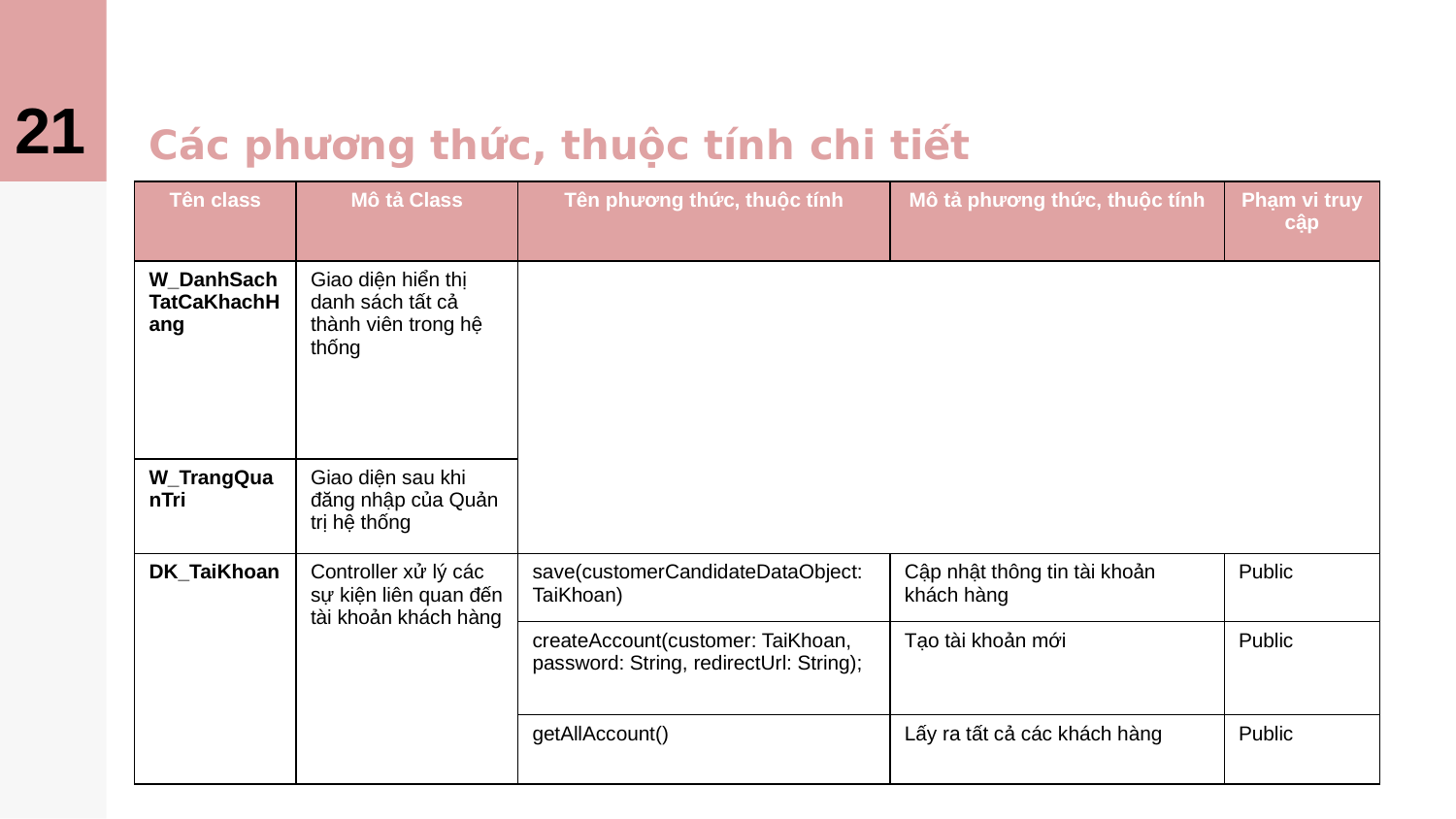

21
# Các phương thức, thuộc tính chi tiết
| Tên class | Mô tả Class | Tên phương thức, thuộc tính | Mô tả phương thức, thuộc tính | Phạm vi truy cập |
| --- | --- | --- | --- | --- |
| W\_DanhSachTatCaKhachHang | Giao diện hiển thị danh sách tất cả thành viên trong hệ thống |  |  |  |
| W\_TrangQuanTri | Giao diện sau khi đăng nhập của Quản trị hệ thống |  |  |  |
| DK\_TaiKhoan | Controller xử lý các sự kiện liên quan đến tài khoản khách hàng | save(customerCandidateDataObject: TaiKhoan) | Cập nhật thông tin tài khoản khách hàng | Public |
|  |  | createAccount(customer: TaiKhoan, password: String, redirectUrl: String); | Tạo tài khoản mới | Public |
|  |  | getAllAccount() | Lấy ra tất cả các khách hàng | Public |